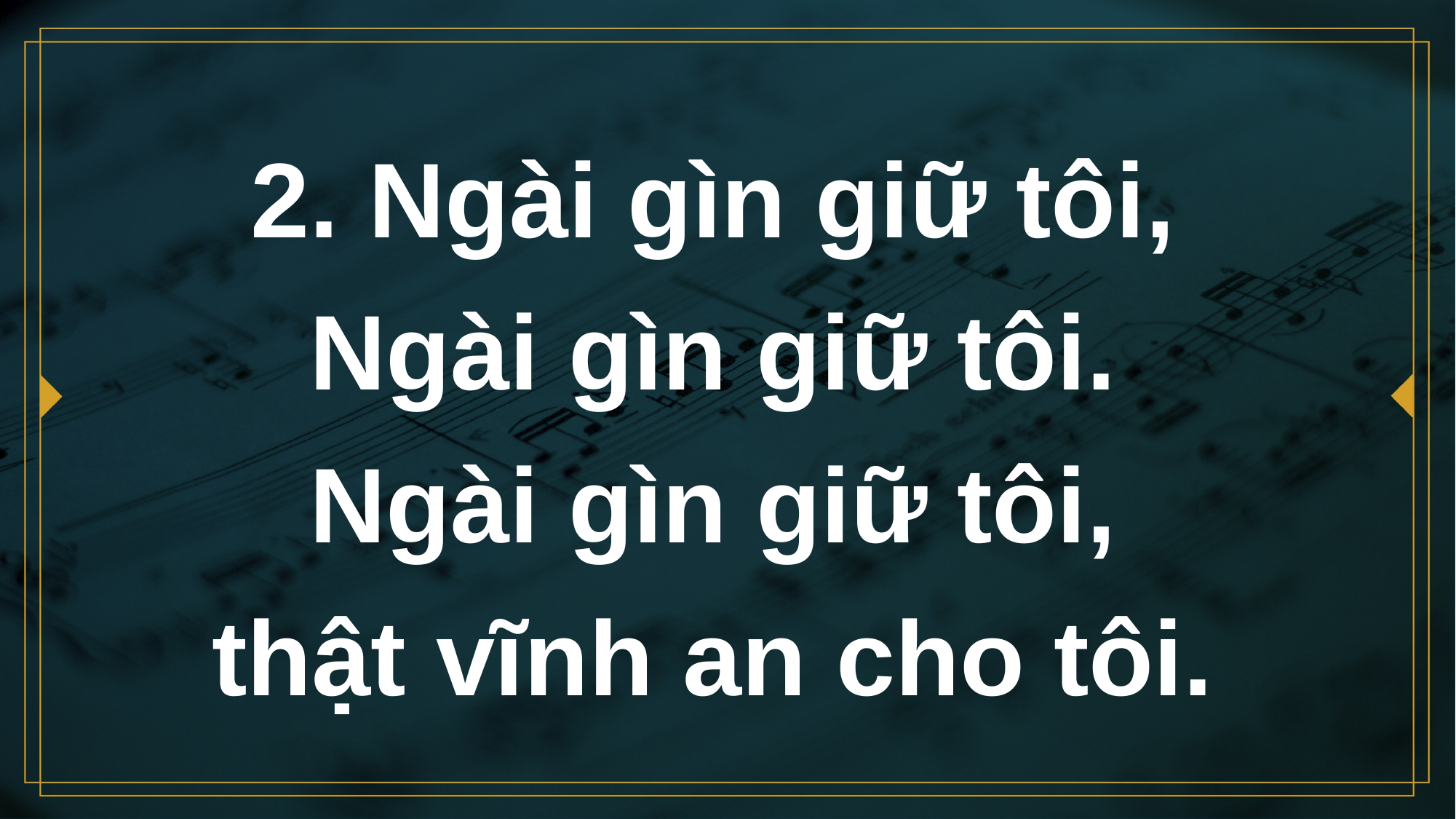

# 2. Ngài gìn giữ tôi, Ngài gìn giữ tôi.
Ngài gìn giữ tôi,
thật vĩnh an cho tôi.